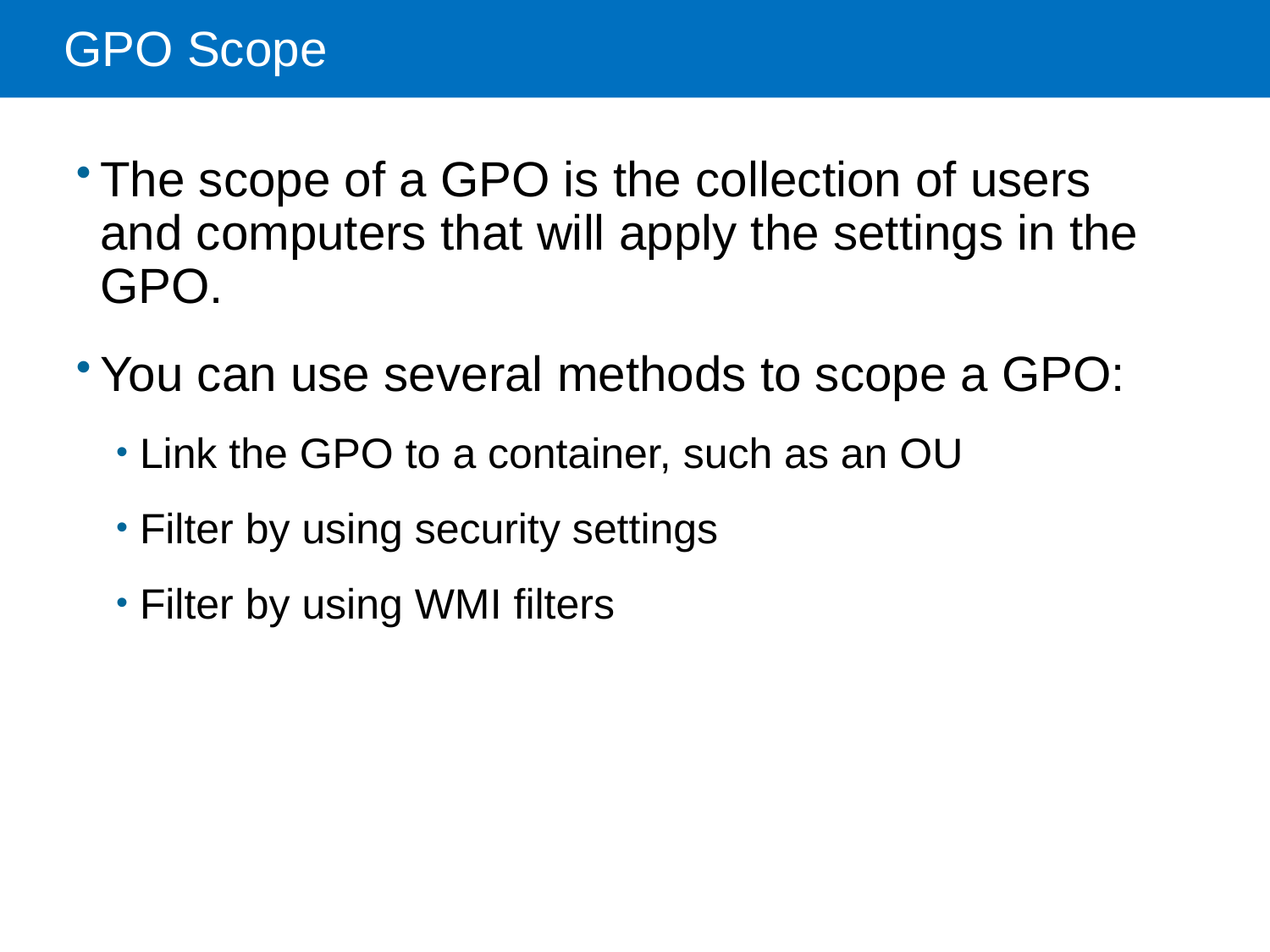

# GPO Scope
The scope of a GPO is the collection of users and computers that will apply the settings in the GPO.
You can use several methods to scope a GPO:
Link the GPO to a container, such as an OU
Filter by using security settings
Filter by using WMI filters